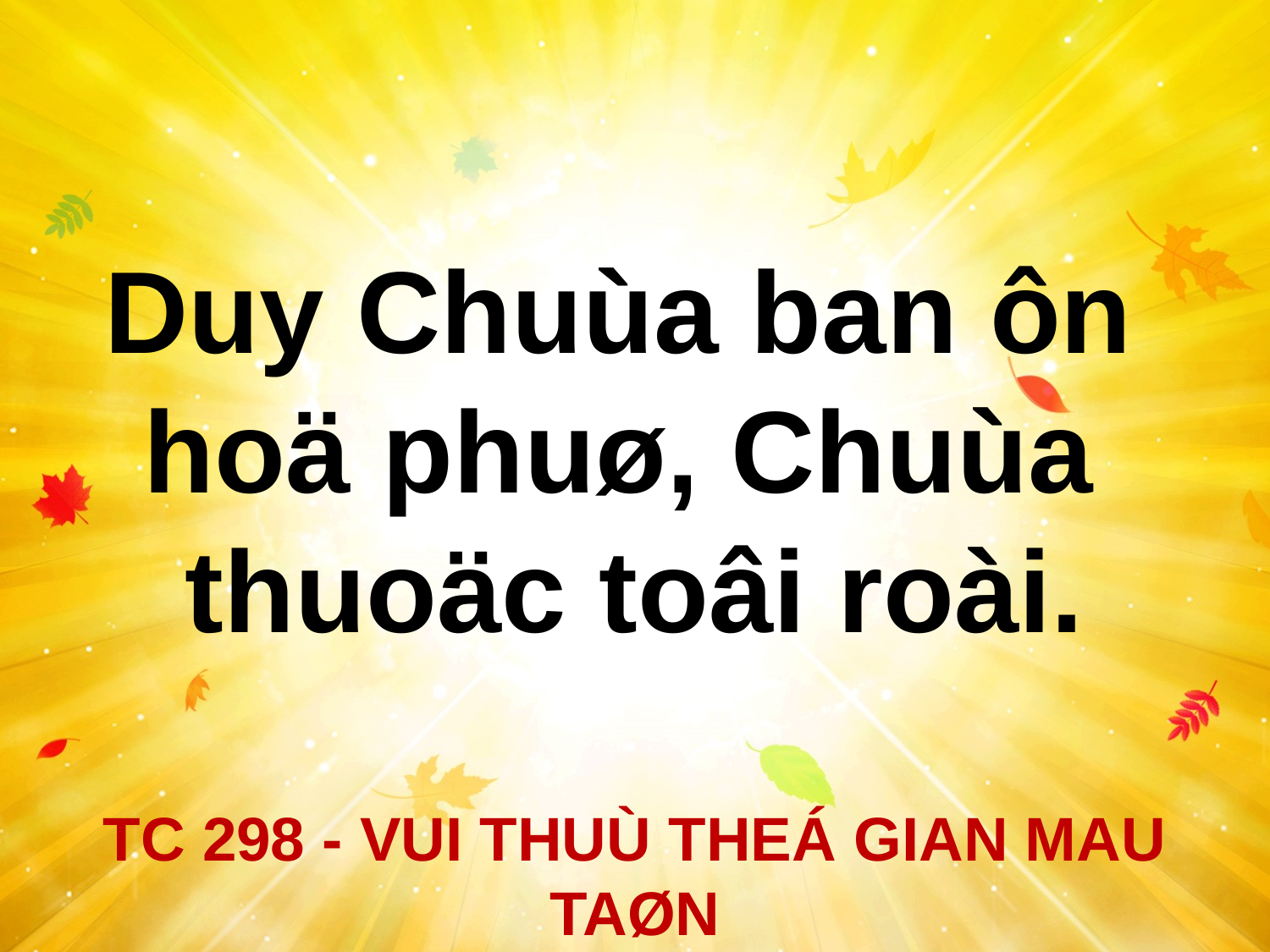

Duy Chuùa ban ôn
hoä phuø, Chuùa
thuoäc toâi roài.
TC 298 - VUI THUÙ THEÁ GIAN MAU TAØN